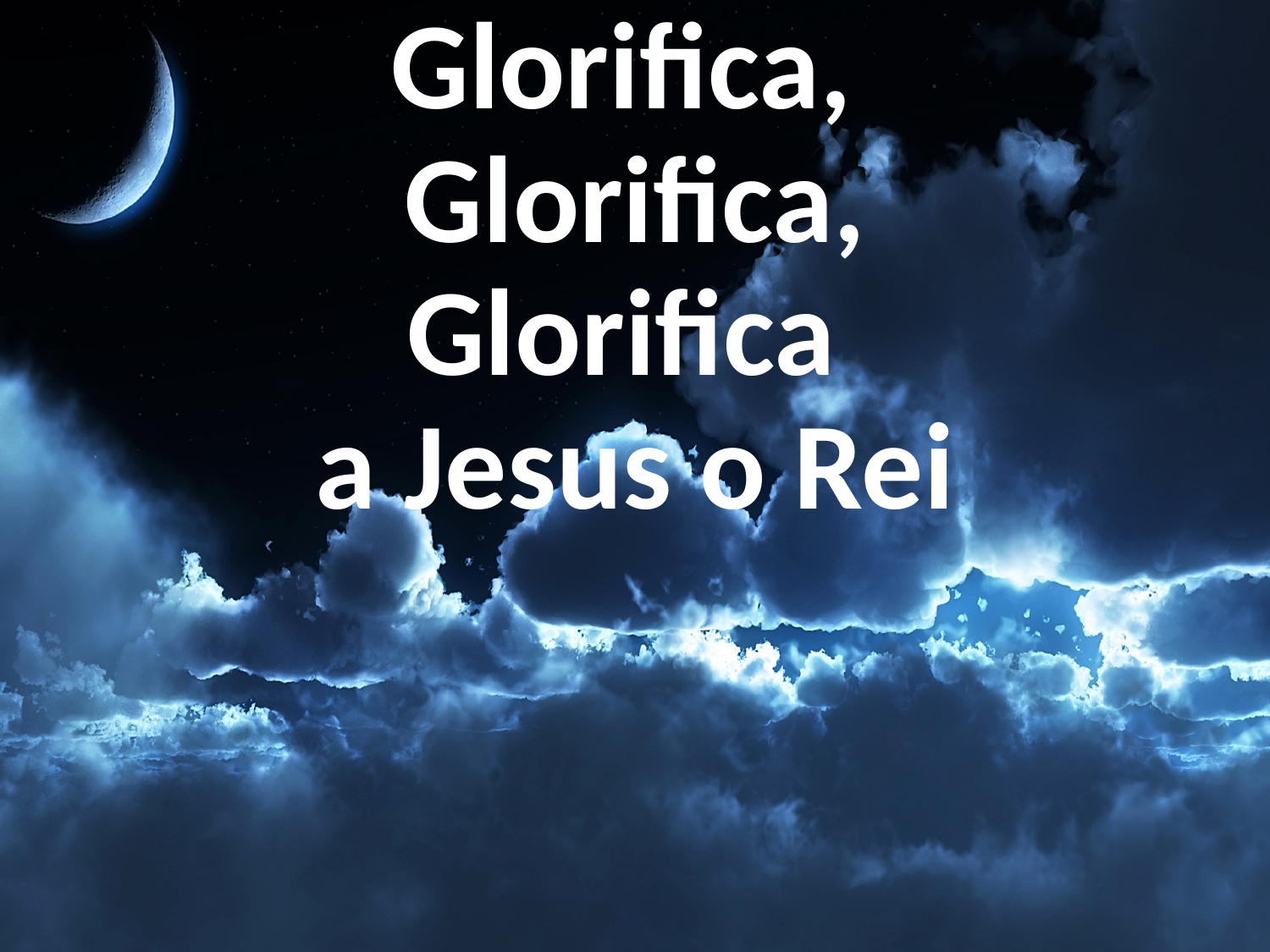

Glorifica,
Glorifica,
Glorifica
a Jesus o Rei